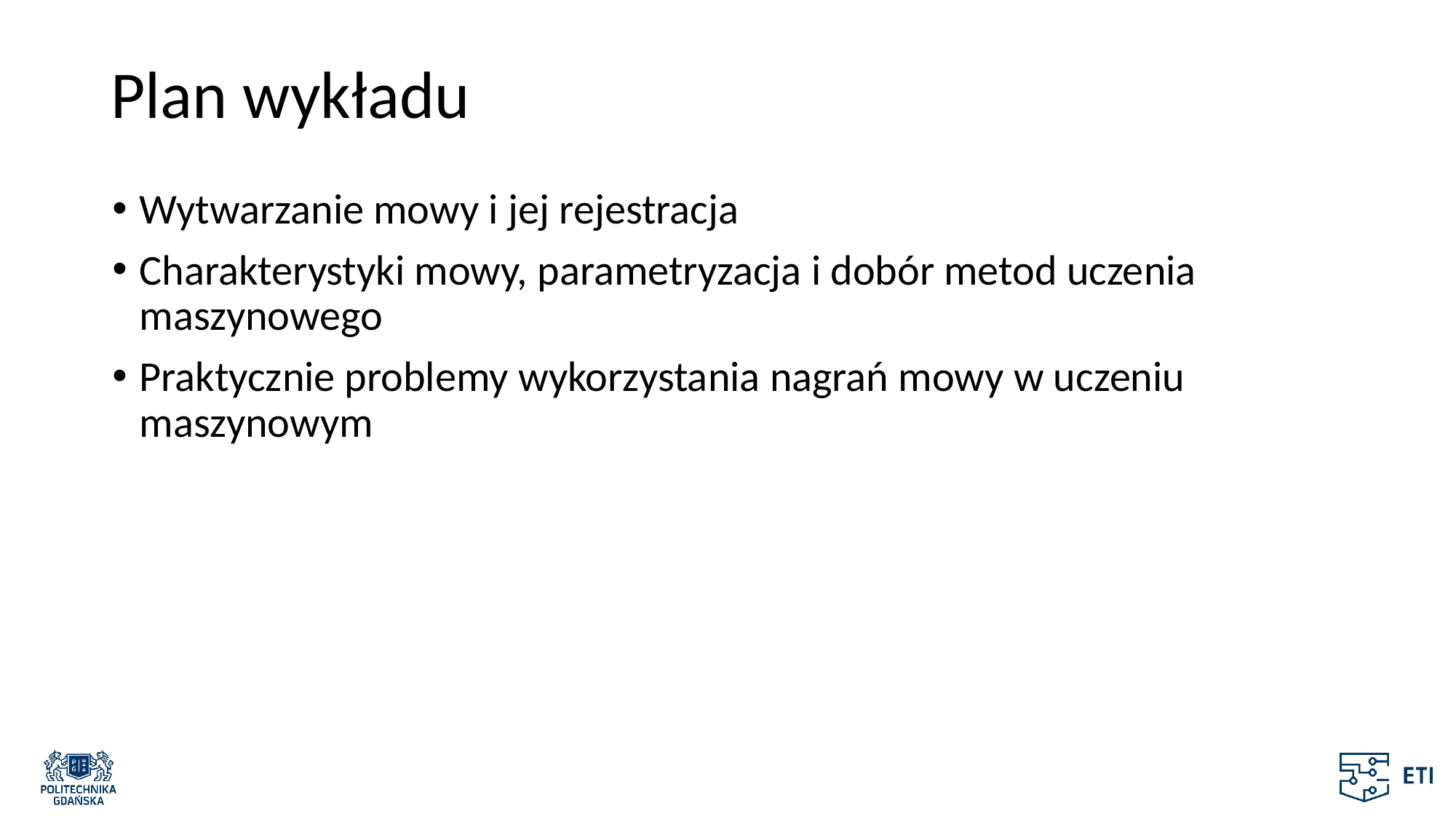

# Plan wykładu
Wytwarzanie mowy i jej rejestracja
Charakterystyki mowy, parametryzacja i dobór metod uczenia maszynowego
Praktycznie problemy wykorzystania nagrań mowy w uczeniu maszynowym